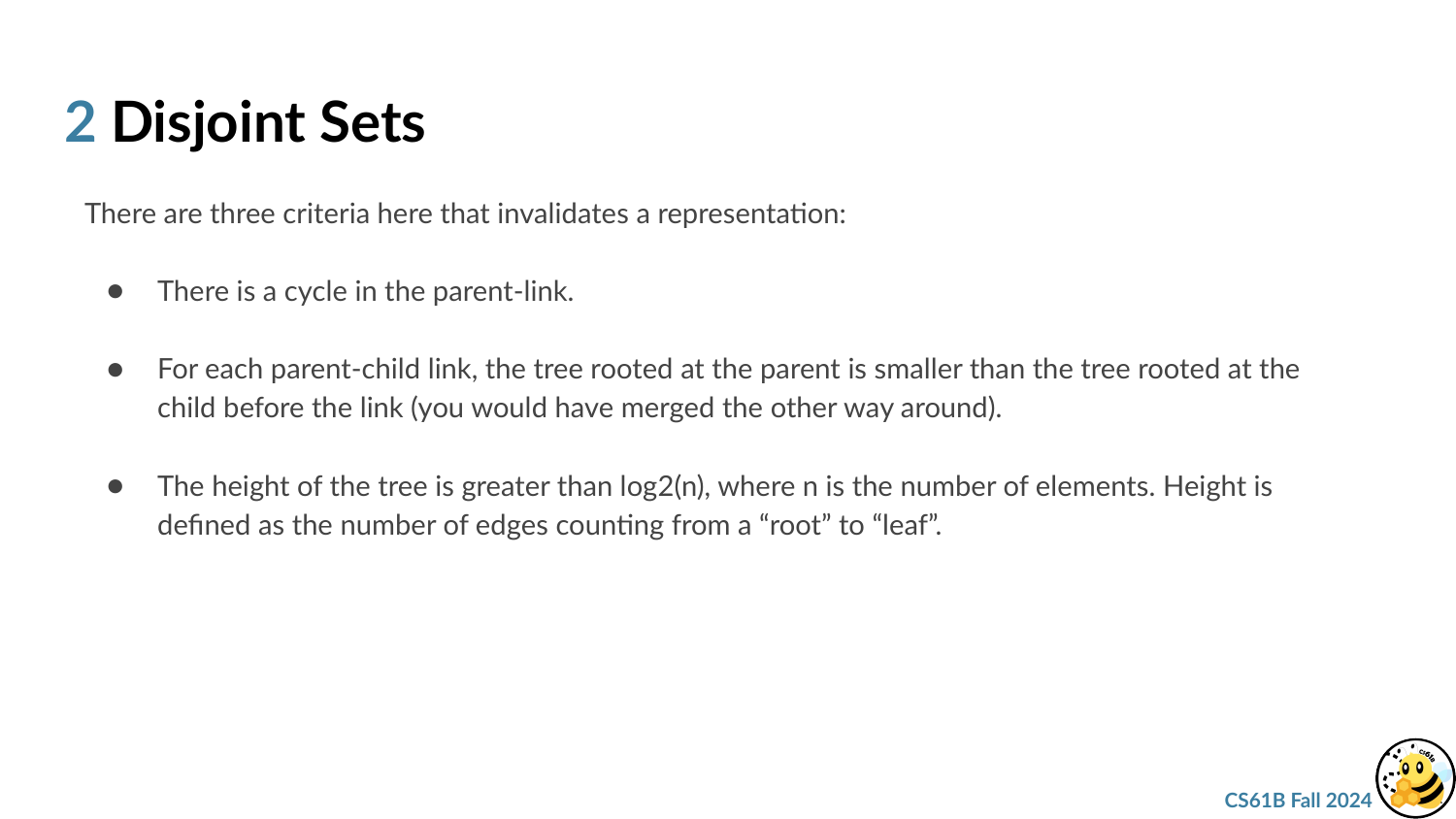

# 2 Disjoint Sets

There are three criteria here that invalidates a representation:

There is a cycle in the parent-link.

For each parent-child link, the tree rooted at the parent is smaller than the tree rooted at the child before the link (you would have merged the other way around).

The height of the tree is greater than log2(n), where n is the number of elements. Height is defined as the number of edges counting from a “root” to “leaf”.